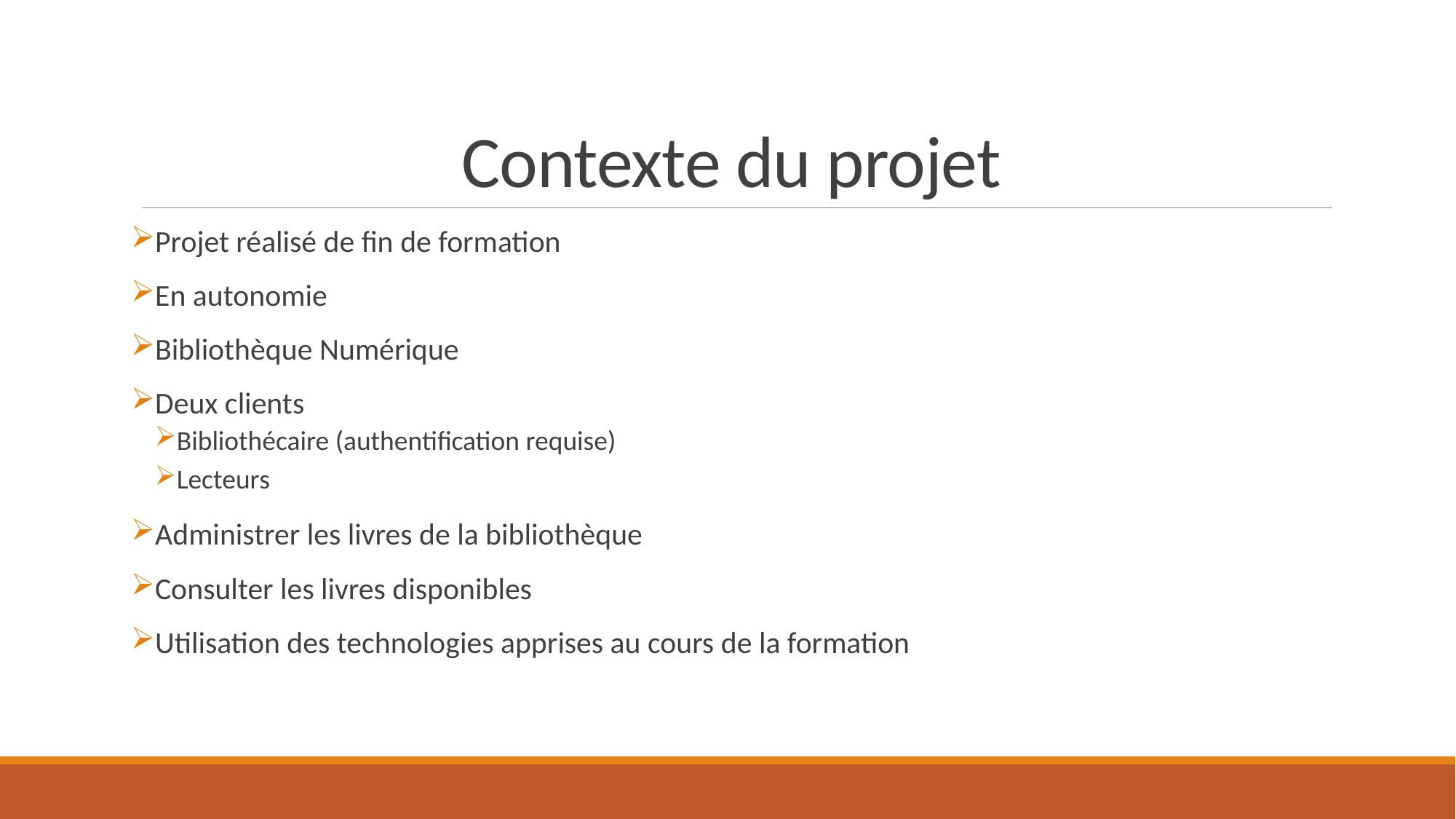

# Contexte du projet
Projet réalisé de fin de formation
En autonomie
Bibliothèque Numérique
Deux clients
Bibliothécaire (authentification requise)
Lecteurs
Administrer les livres de la bibliothèque
Consulter les livres disponibles
Utilisation des technologies apprises au cours de la formation